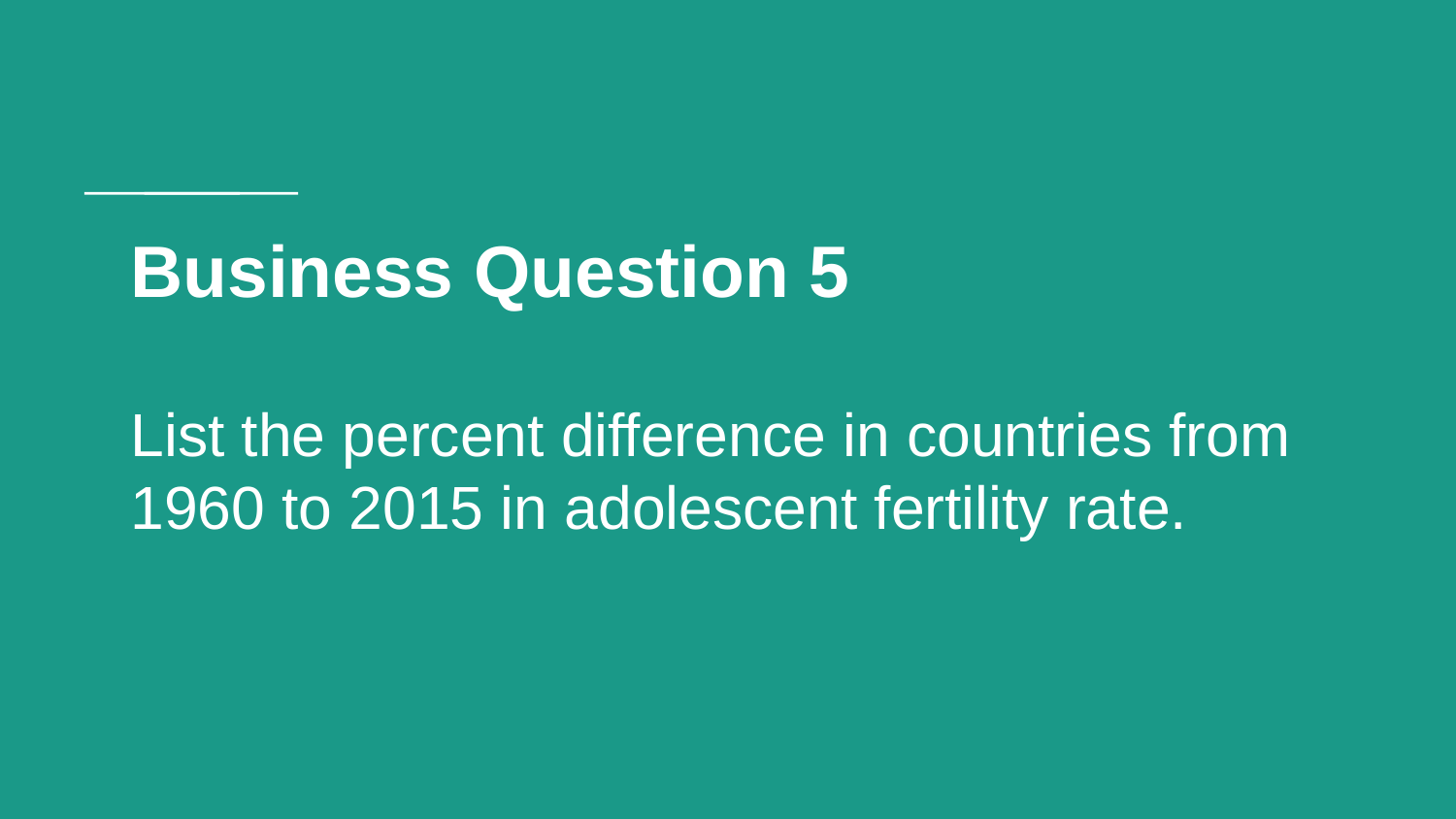

# Business Question 5
List the percent difference in countries from 1960 to 2015 in adolescent fertility rate.